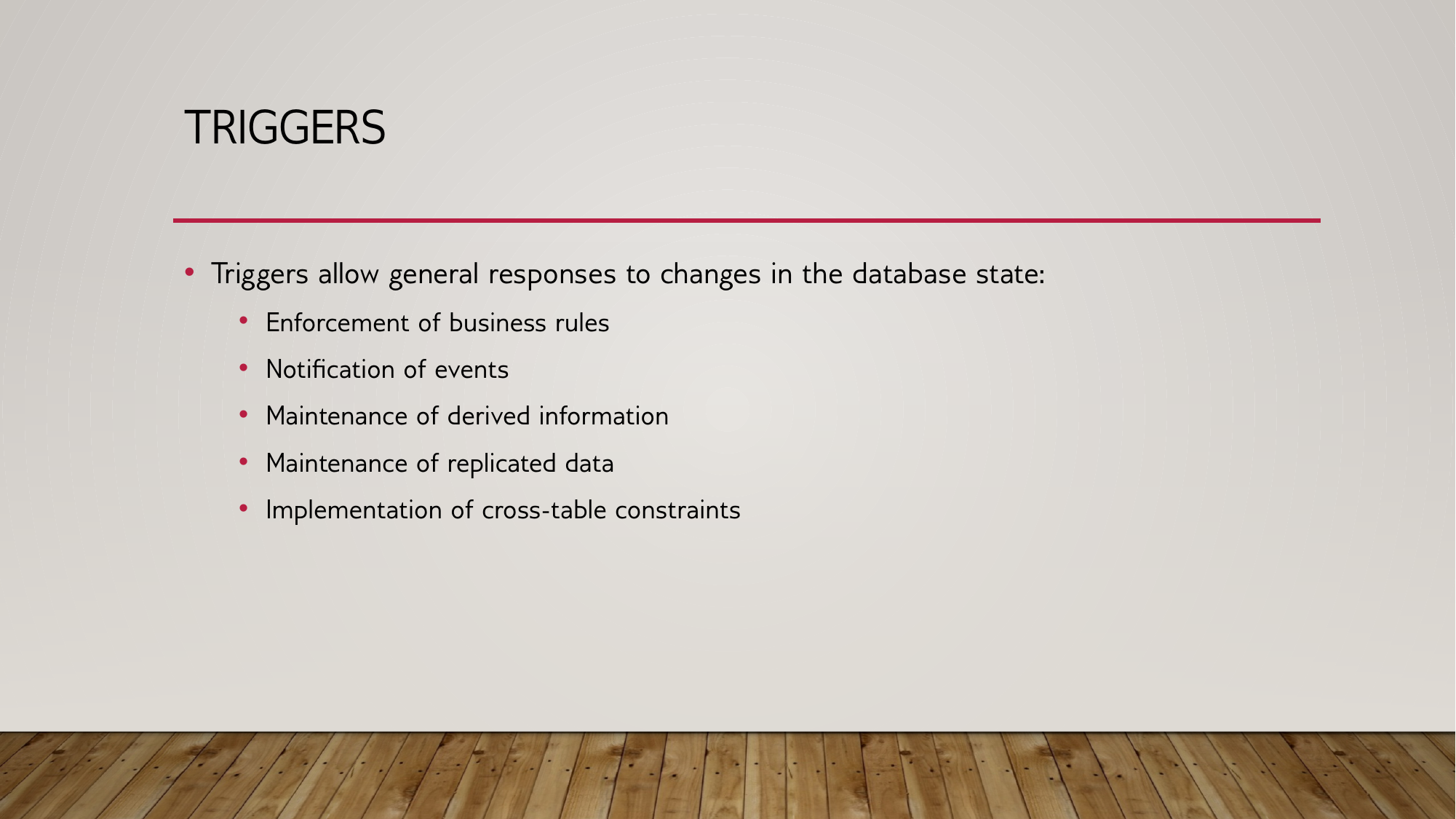

# Triggers
Triggers allow general responses to changes in the database state:
Enforcement of business rules
Notification of events
Maintenance of derived information
Maintenance of replicated data
Implementation of cross-table constraints